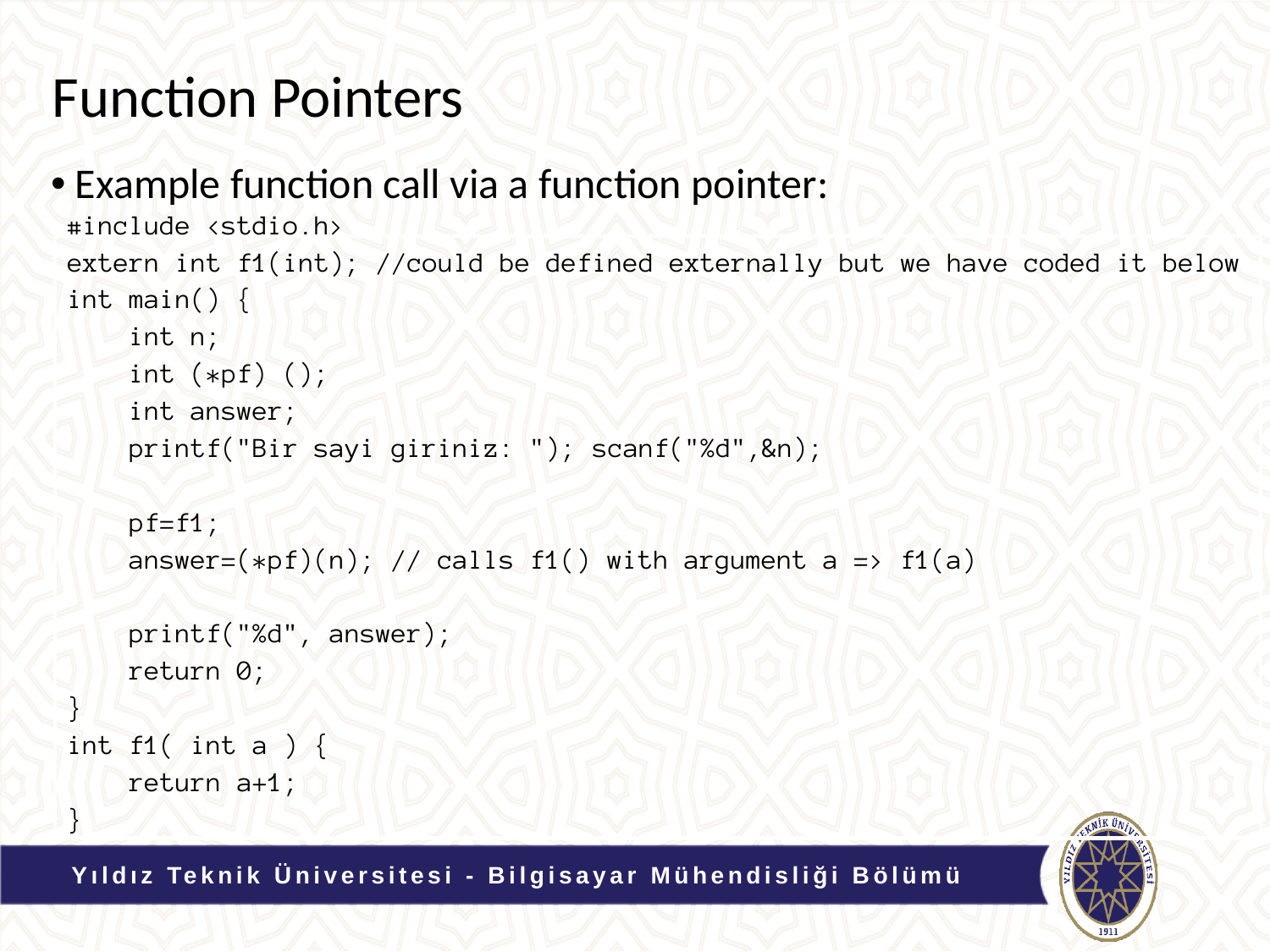

# Function Pointers
Example function call via a function pointer:
#include <stdio.h>
extern int f1(int); //could be defined externally but we have coded it below
int main() {
    int n;
    int (*pf) ();
    int answer;
    printf("Bir sayi giriniz: "); scanf("%d",&n);

    pf=f1;
    answer=(*pf)(n); // calls f1() with argument a => f1(a)

    printf("%d", answer);
    return 0;
}
int f1( int a ) {
    return a+1;
}

Yıldız Teknik Üniversitesi - Bilgisayar Mühendisliği Bölümü